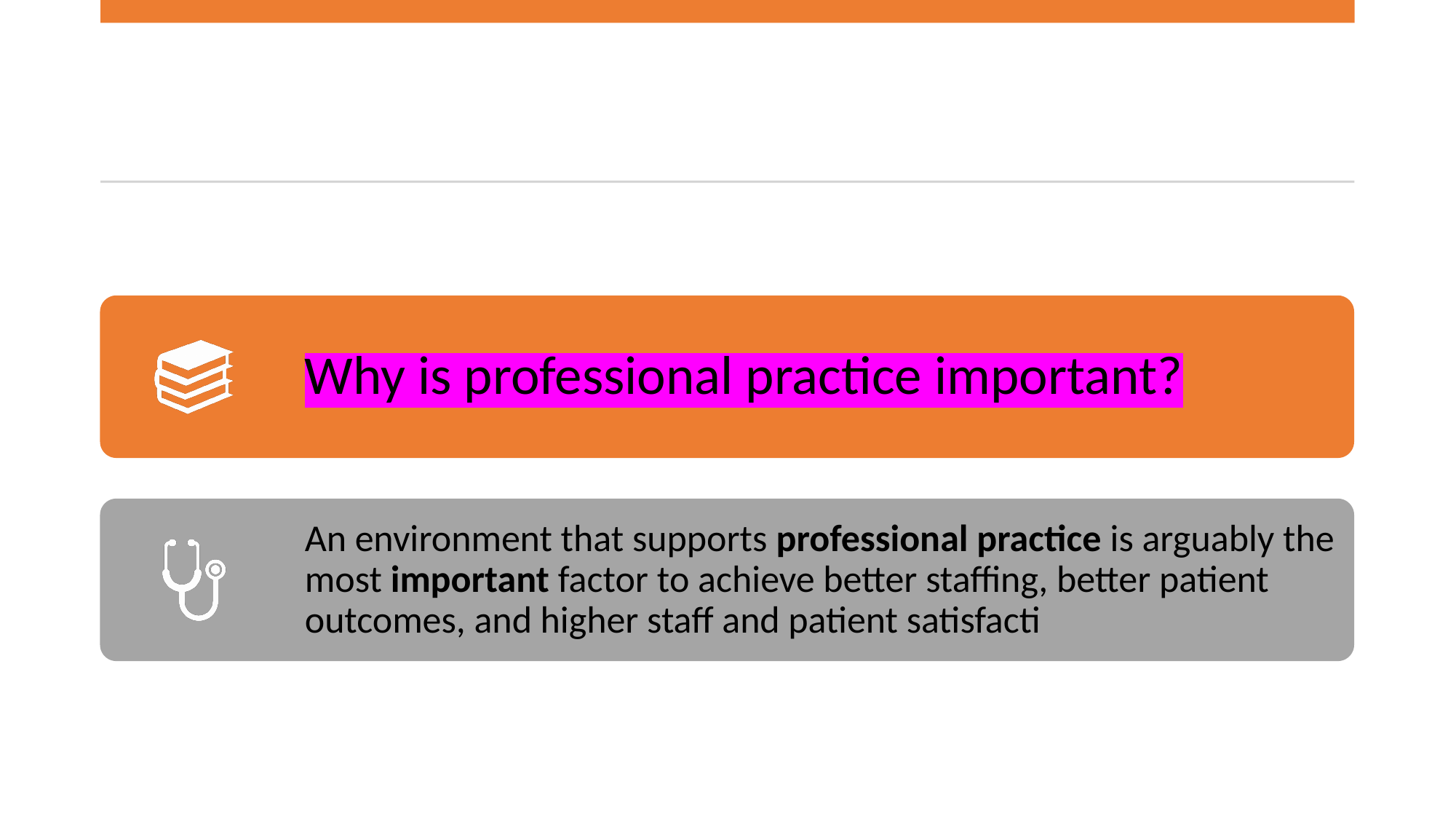

Why is professional practice important?
An environment that supports professional practice is arguably the most important factor to achieve better staffing, better patient outcomes, and higher staff and patient satisfacti
Created by Tayo Alebiosu